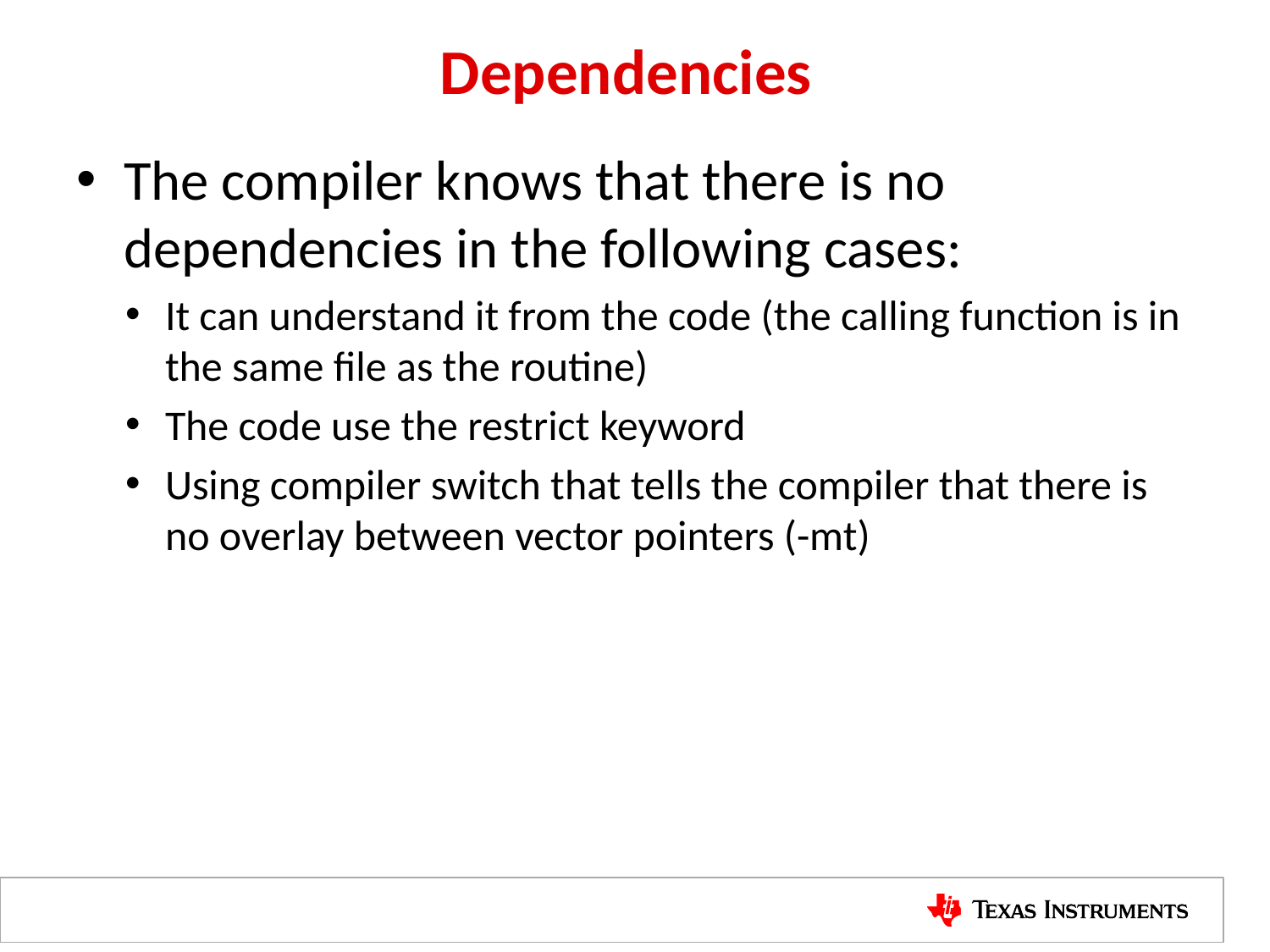

# Dependencies
The compiler knows that there is no dependencies in the following cases:
It can understand it from the code (the calling function is in the same file as the routine)
The code use the restrict keyword
Using compiler switch that tells the compiler that there is no overlay between vector pointers (-mt)